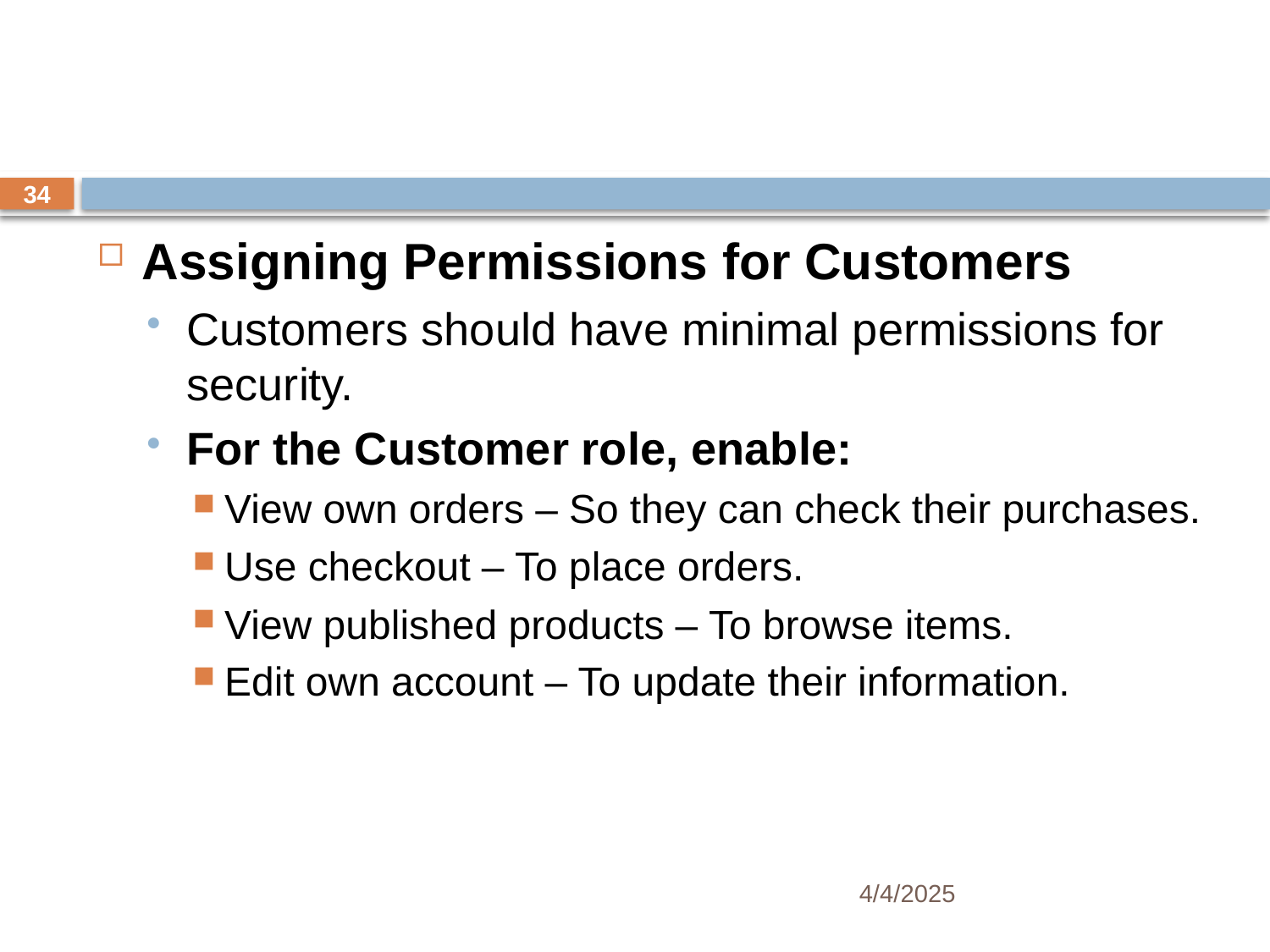

#
34
Assigning Permissions for Customers
Customers should have minimal permissions for security.
For the Customer role, enable:
View own orders – So they can check their purchases.
Use checkout – To place orders.
View published products – To browse items.
Edit own account – To update their information.
4/4/2025